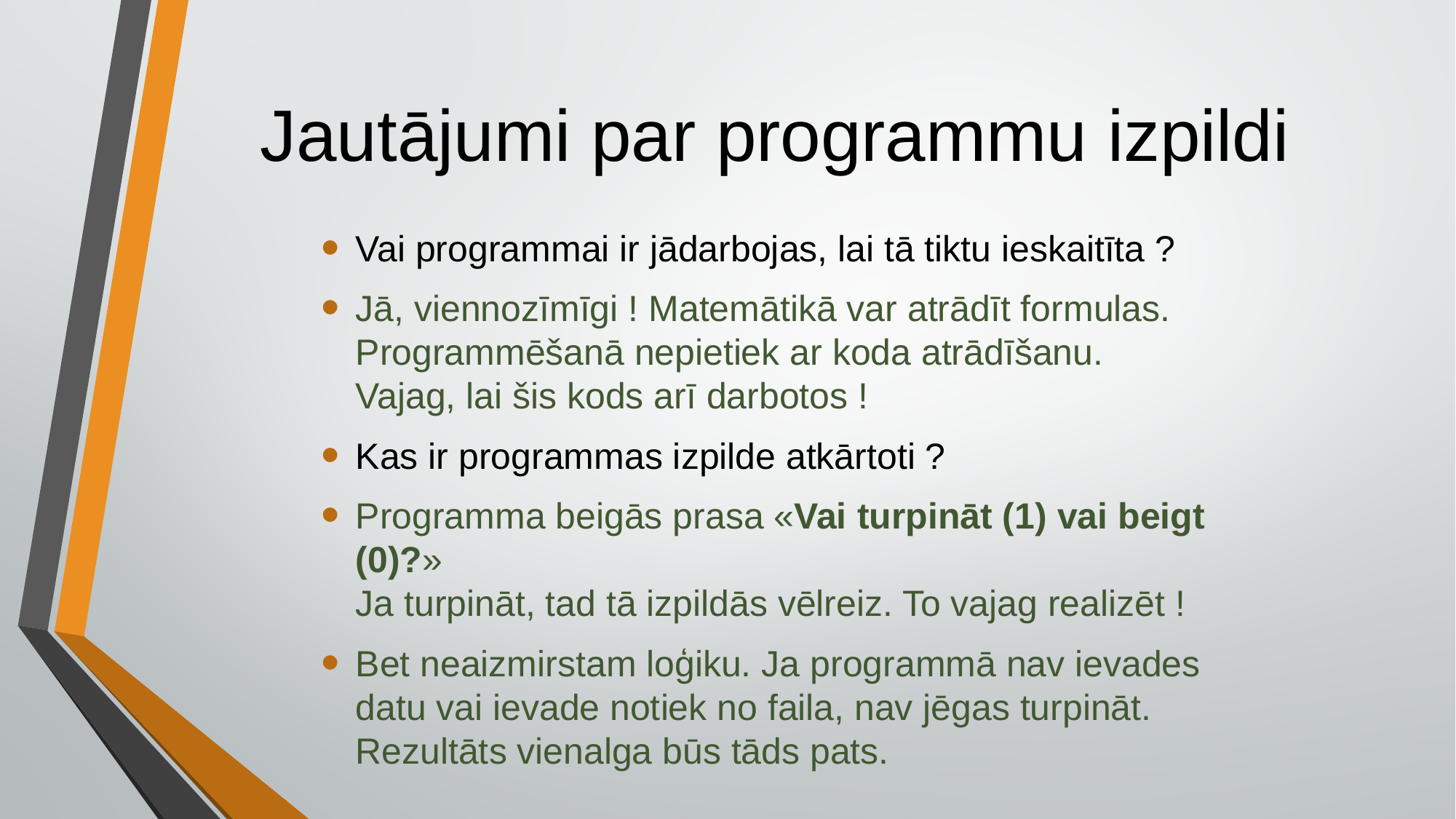

# Jautājumi par programmu izpildi
Vai programmai ir jādarbojas, lai tā tiktu ieskaitīta ?
Jā, viennozīmīgi ! Matemātikā var atrādīt formulas.
Programmēšanā nepietiek ar koda atrādīšanu.
Vajag, lai šis kods arī darbotos !
Kas ir programmas izpilde atkārtoti ?
Programma beigās prasa «Vai turpināt (1) vai beigt (0)?»
Ja turpināt, tad tā izpildās vēlreiz. To vajag realizēt !
Bet neaizmirstam loģiku. Ja programmā nav ievades datu vai ievade notiek no faila, nav jēgas turpināt.
Rezultāts vienalga būs tāds pats.